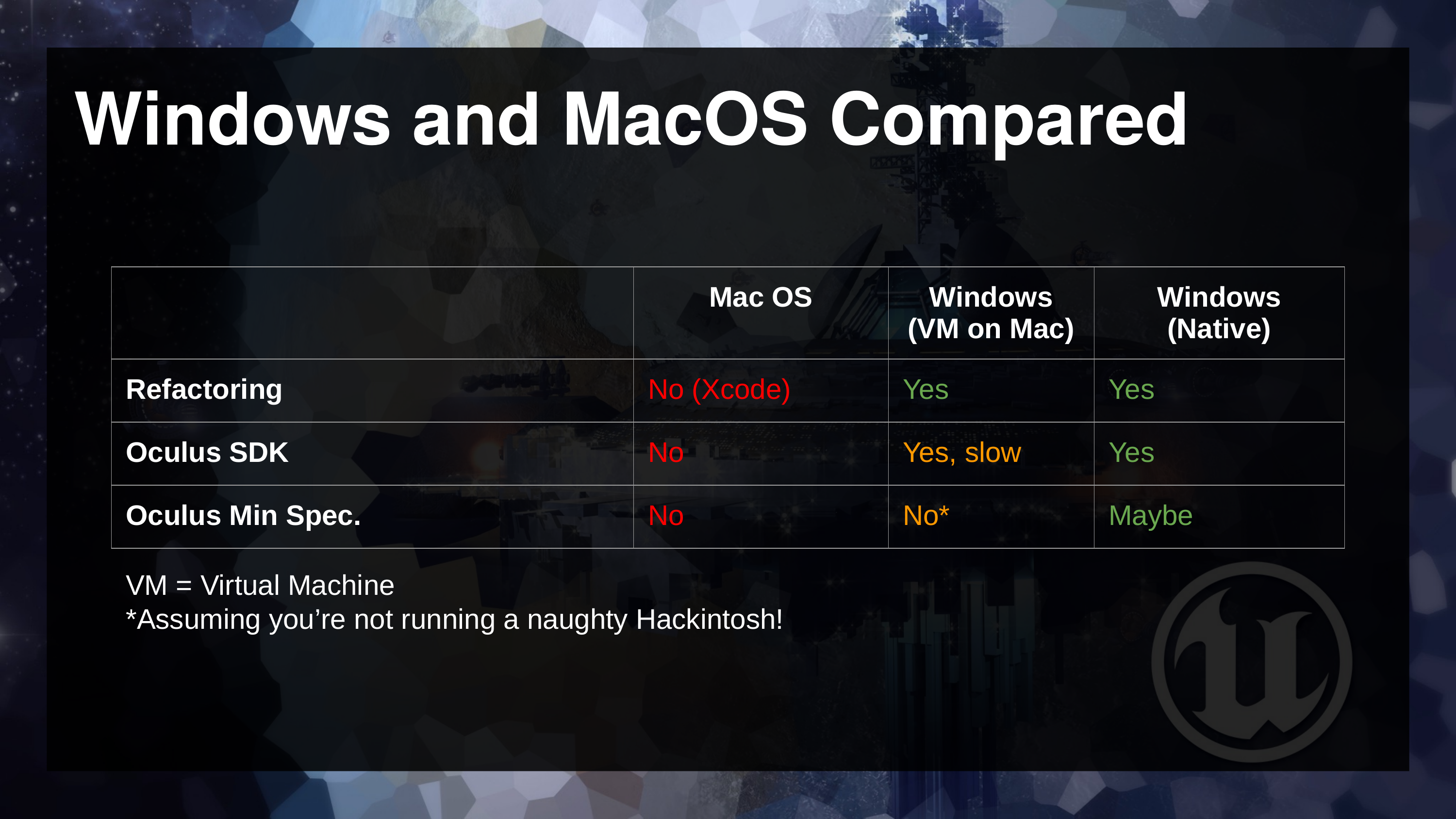

# Windows and MacOS Compared

|  | Mac OS | Windows (VM on Mac) | Windows (Native) |
| --- | --- | --- | --- |
| Refactoring | No (Xcode) | Yes | Yes |
| Oculus SDK | No | Yes, slow | Yes |
| Oculus Min Spec. | No | No\* | Maybe |
VM = Virtual Machine
*Assuming you’re not running a naughty Hackintosh!